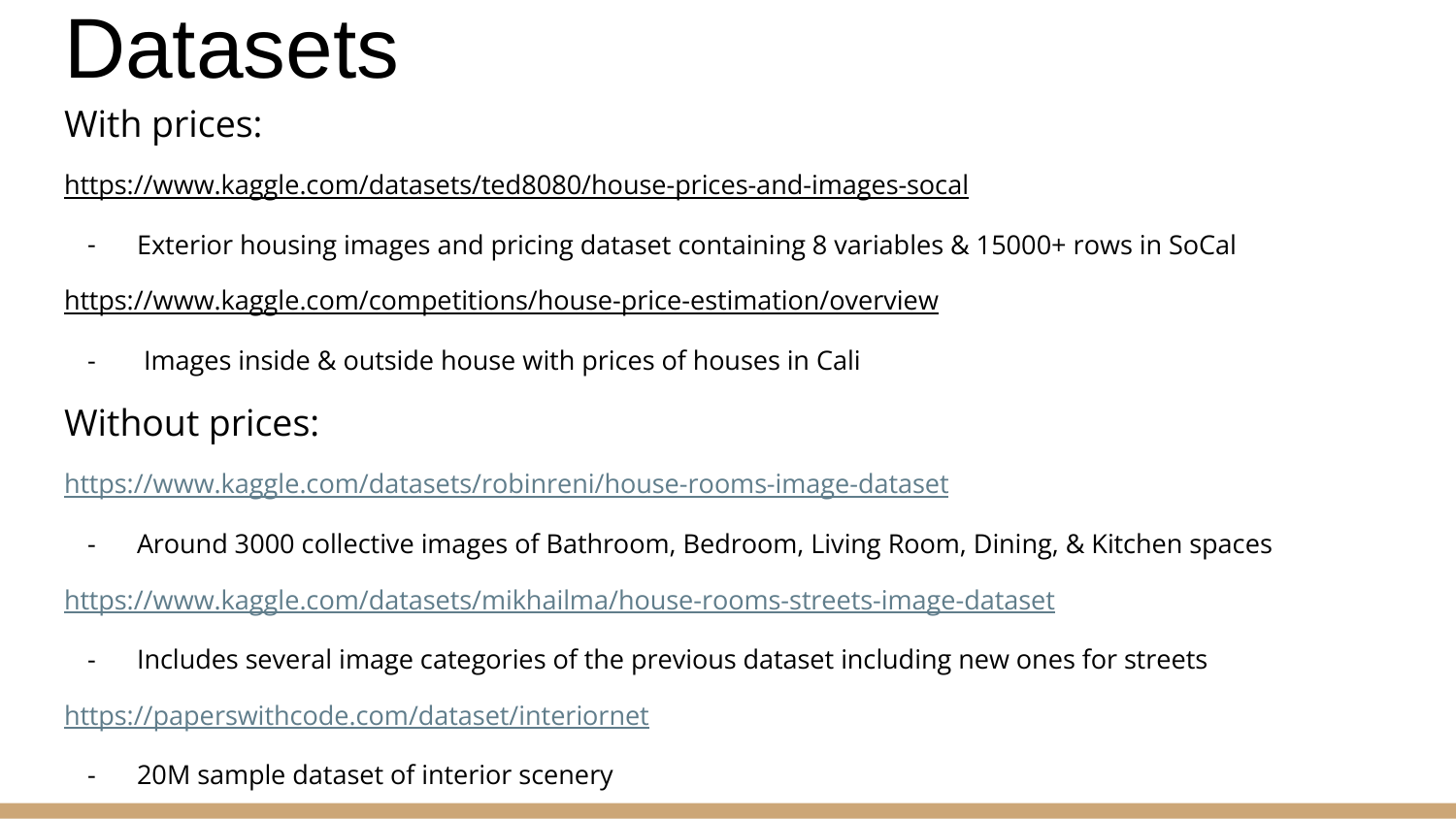

# Datasets
With prices:
https://www.kaggle.com/datasets/ted8080/house-prices-and-images-socal
Exterior housing images and pricing dataset containing 8 variables & 15000+ rows in SoCal
https://www.kaggle.com/competitions/house-price-estimation/overview
 Images inside & outside house with prices of houses in Cali
Without prices:
https://www.kaggle.com/datasets/robinreni/house-rooms-image-dataset
Around 3000 collective images of Bathroom, Bedroom, Living Room, Dining, & Kitchen spaces
https://www.kaggle.com/datasets/mikhailma/house-rooms-streets-image-dataset
Includes several image categories of the previous dataset including new ones for streets
https://paperswithcode.com/dataset/interiornet
20M sample dataset of interior scenery